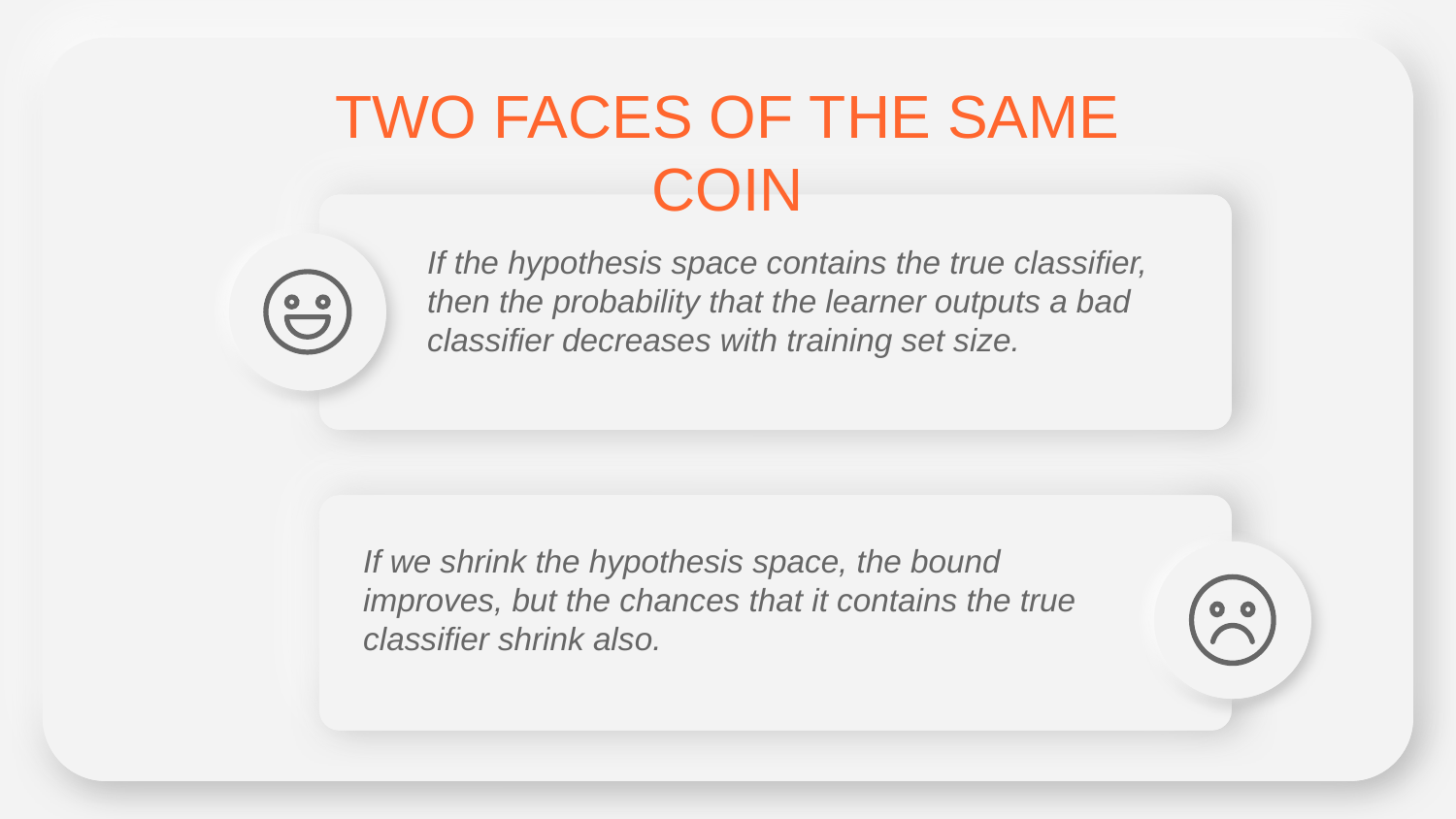

# TWO FACES OF THE SAME COIN
If the hypothesis space contains the true classifier, then the probability that the learner outputs a bad classifier decreases with training set size.

If we shrink the hypothesis space, the bound improves, but the chances that it contains the true classifier shrink also.